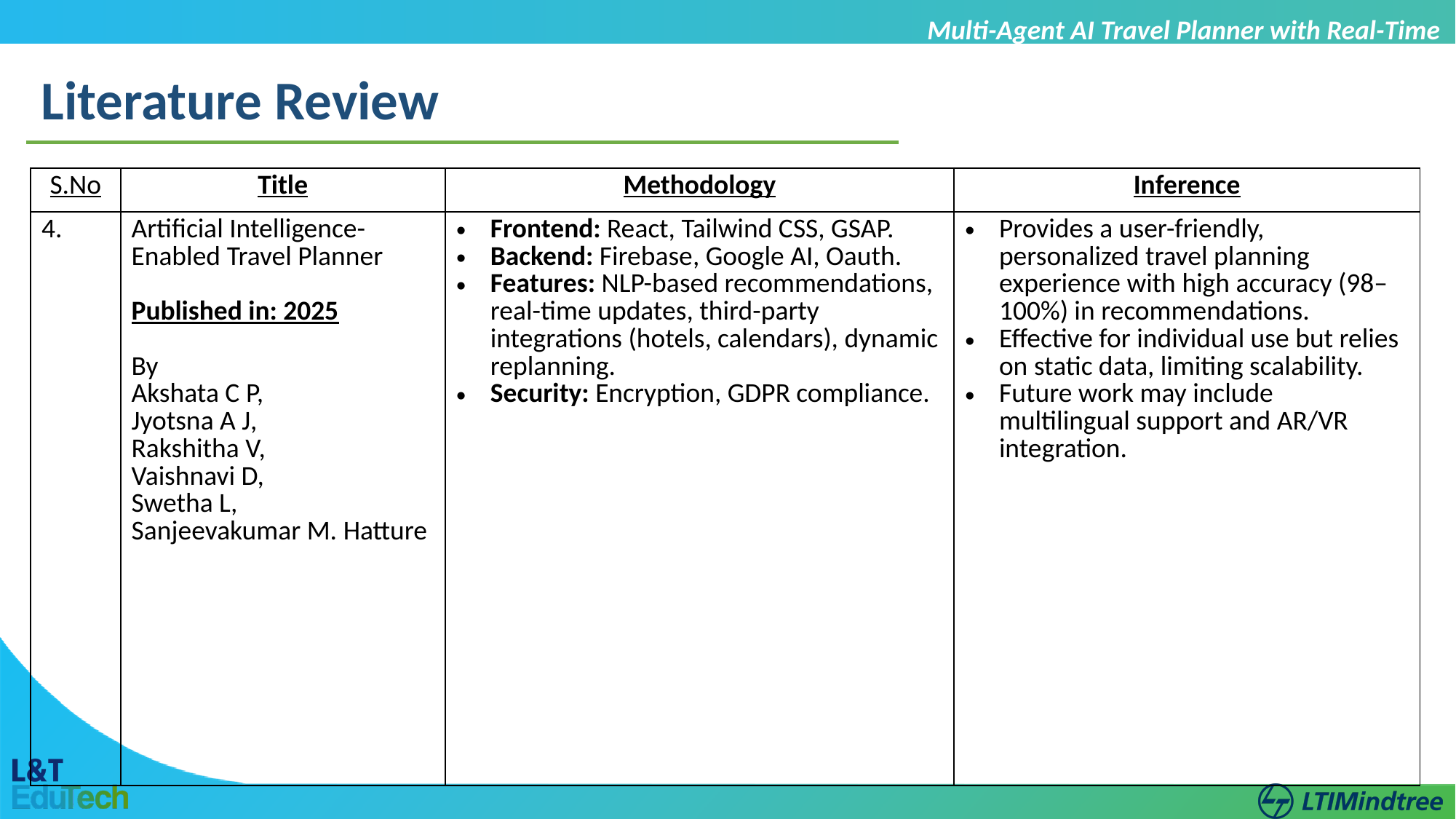

Multi-Agent AI Travel Planner with Real-Time Guidance

Literature Review
| S.No | Title | Methodology | Inference |
| --- | --- | --- | --- |
| 4. | Artificial Intelligence-Enabled Travel Planner Published in: 2025 By Akshata C P, Jyotsna A J, Rakshitha V, Vaishnavi D, Swetha L, Sanjeevakumar M. Hatture | Frontend: React, Tailwind CSS, GSAP. Backend: Firebase, Google AI, Oauth. Features: NLP-based recommendations, real-time updates, third-party integrations (hotels, calendars), dynamic replanning. Security: Encryption, GDPR compliance. | Provides a user-friendly, personalized travel planning experience with high accuracy (98–100%) in recommendations. Effective for individual use but relies on static data, limiting scalability. Future work may include multilingual support and AR/VR integration. |